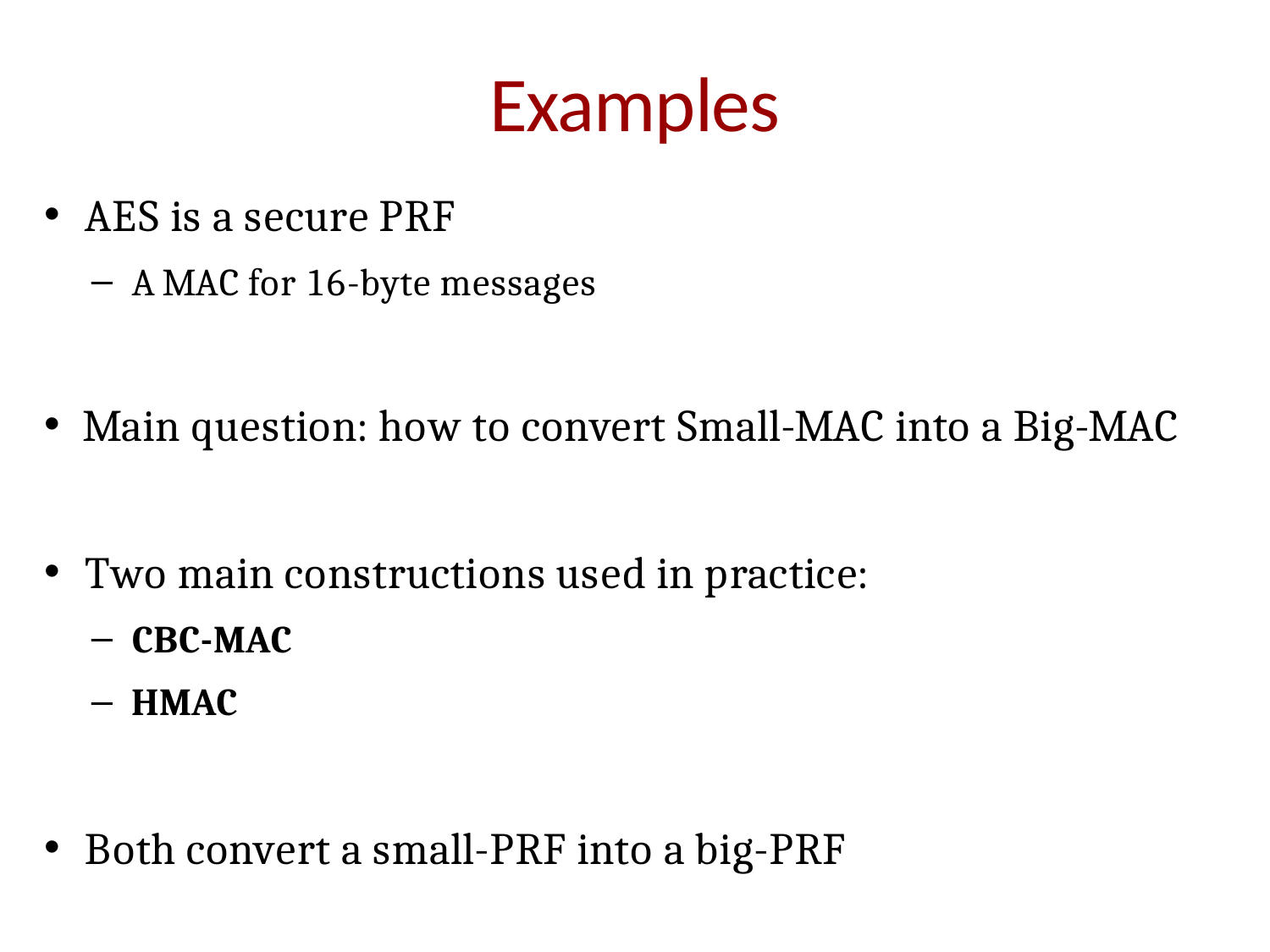

# Examples
AES is a secure PRF
A MAC for 16-byte messages

Main question: how to convert Small-MAC into a Big-MAC

Two main constructions used in practice:
CBC-MAC
HMAC

Both convert a small-PRF into a big-PRF
30